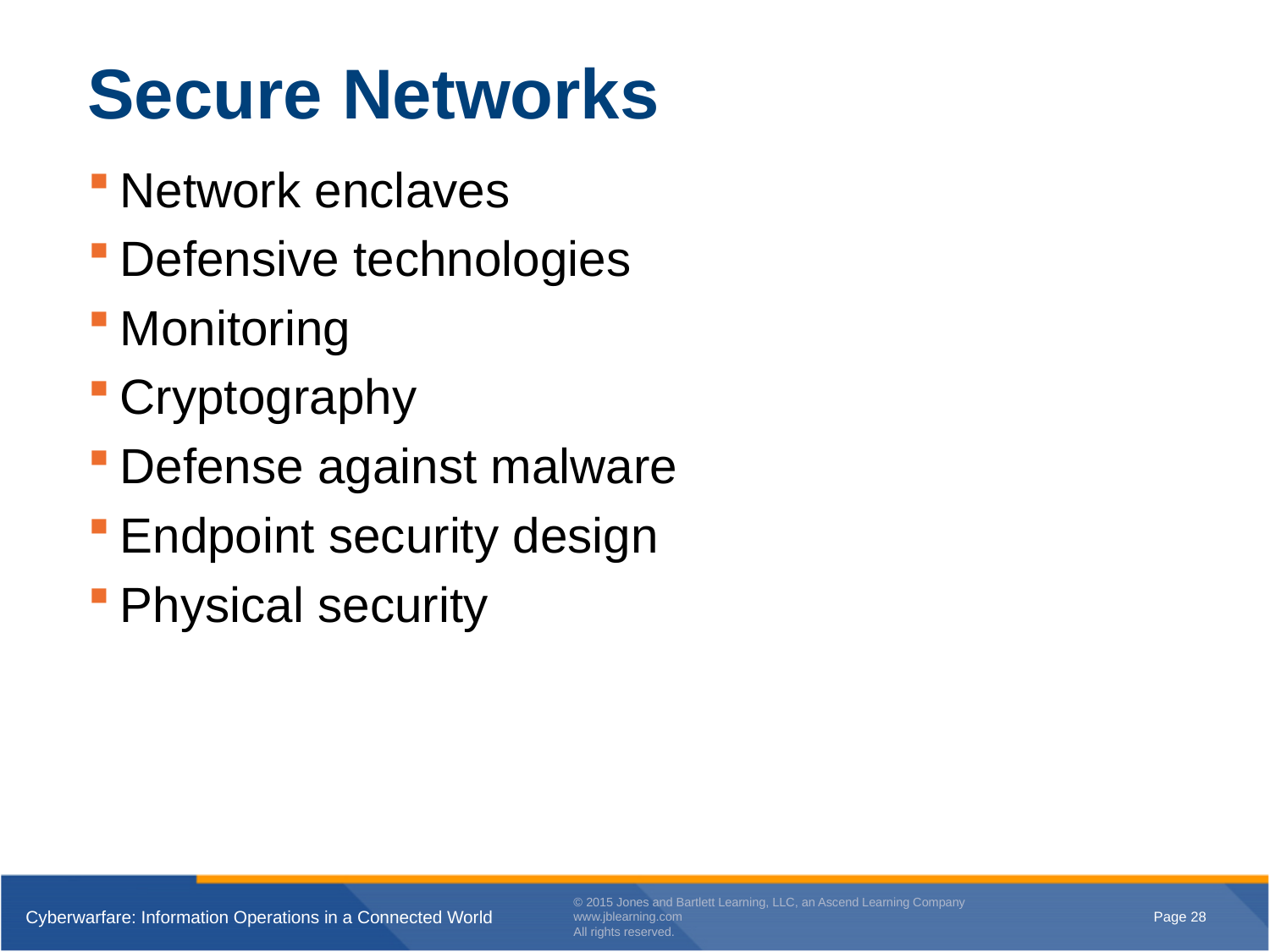

# Secure Networks
Network enclaves
Defensive technologies
Monitoring
Cryptography
Defense against malware
Endpoint security design
Physical security